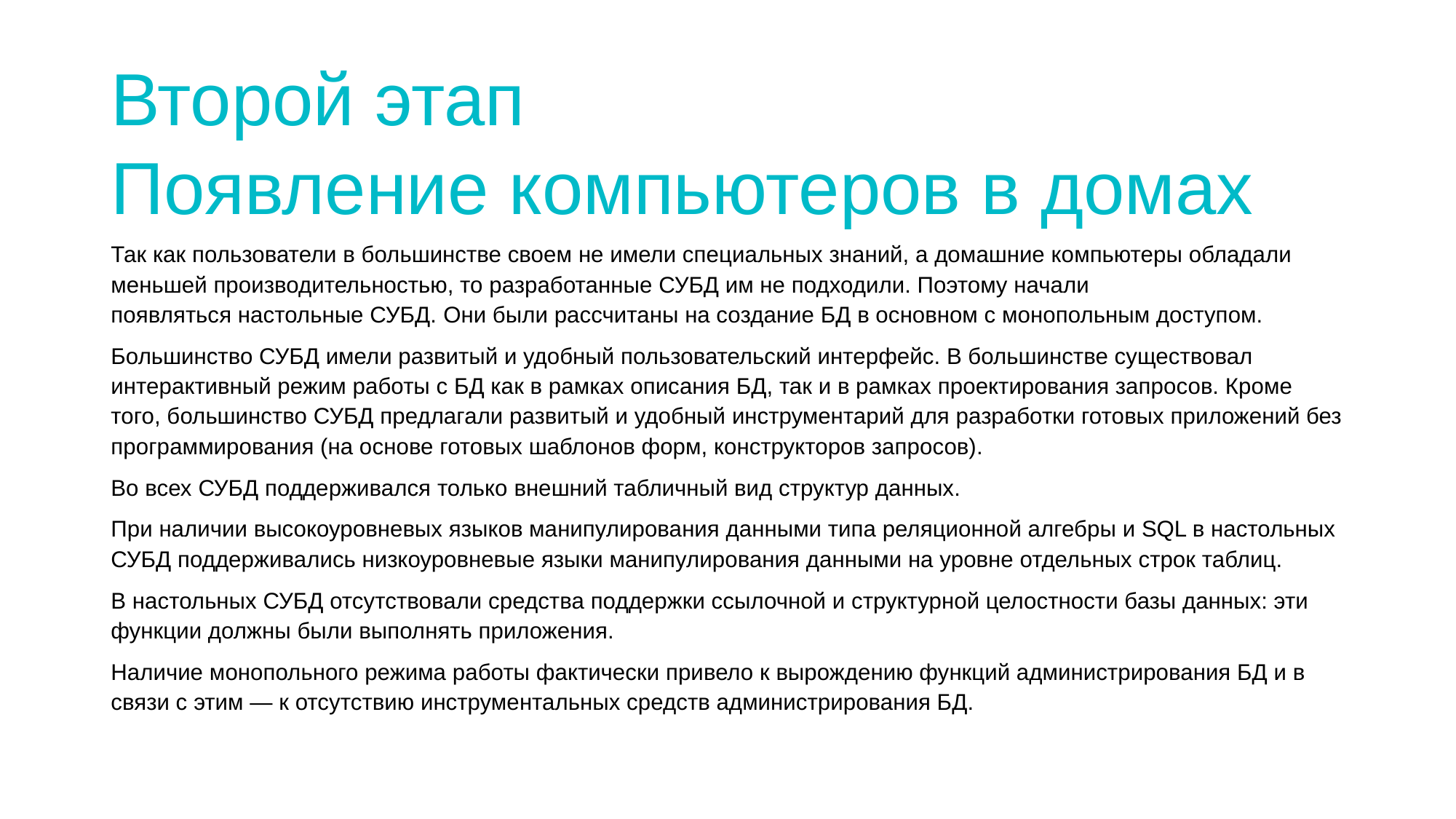

# Второй этап Появление компьютеров в домах
Так как пользователи в большинстве своем не имели специальных знаний, а домашние компьютеры обладали меньшей производительностью, то разработанные СУБД им не подходили. Поэтому начали появляться настольные СУБД. Они были рассчитаны на создание БД в основном с монопольным доступом.
Большинство СУБД имели развитый и удобный пользовательский интерфейс. В большинстве существовал интерактивный режим работы с БД как в рамках описания БД, так и в рамках проектирования запросов. Кроме того, большинство СУБД предлагали развитый и удобный инструментарий для разработки готовых приложений без программирования (на основе готовых шаблонов форм, конструкторов запросов).
Во всех СУБД поддерживался только внешний табличный вид структур данных.
При наличии высокоуровневых языков манипулирования данными типа реляционной алгебры и SQL в настольных СУБД поддерживались низкоуровневые языки манипулирования данными на уровне отдельных строк таблиц.
В настольных СУБД отсутствовали средства поддержки ссылочной и структурной целостности базы данных: эти функции должны были выполнять приложения.
Наличие монопольного режима работы фактически привело к вырождению функций администрирования БД и в связи с этим — к отсутствию инструментальных средств администрирования БД.